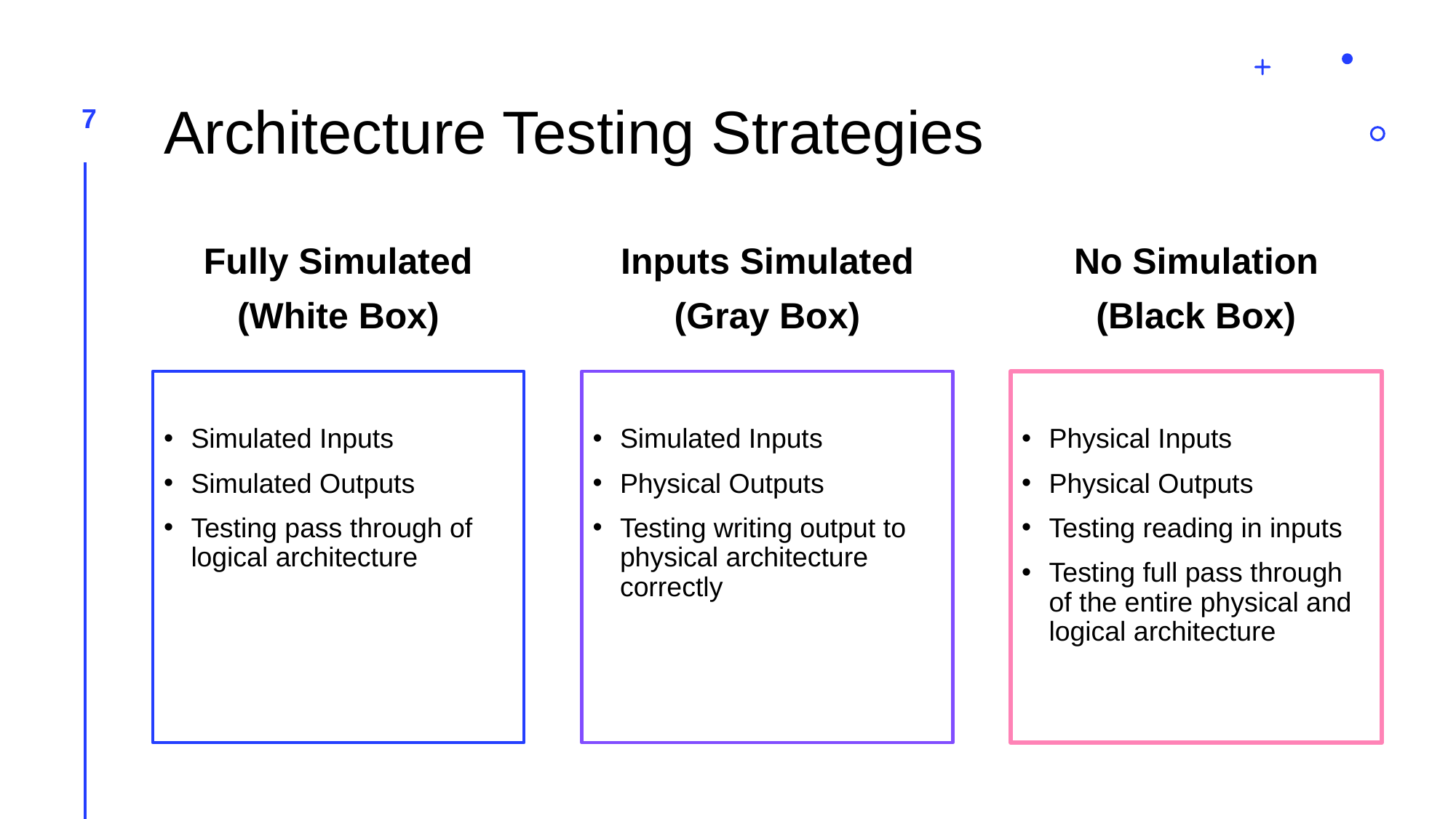

# Architecture Testing Strategies
7
Fully Simulated
(White Box)
Inputs Simulated
(Gray Box)
No Simulation
(Black Box)

Simulated Inputs
Simulated Outputs
Testing pass through of  logical architecture

Simulated Inputs
Physical Outputs
Testing writing output to physical architecture correctly

Physical Inputs
Physical Outputs
Testing reading in inputs
Testing full pass through of the entire physical and logical architecture